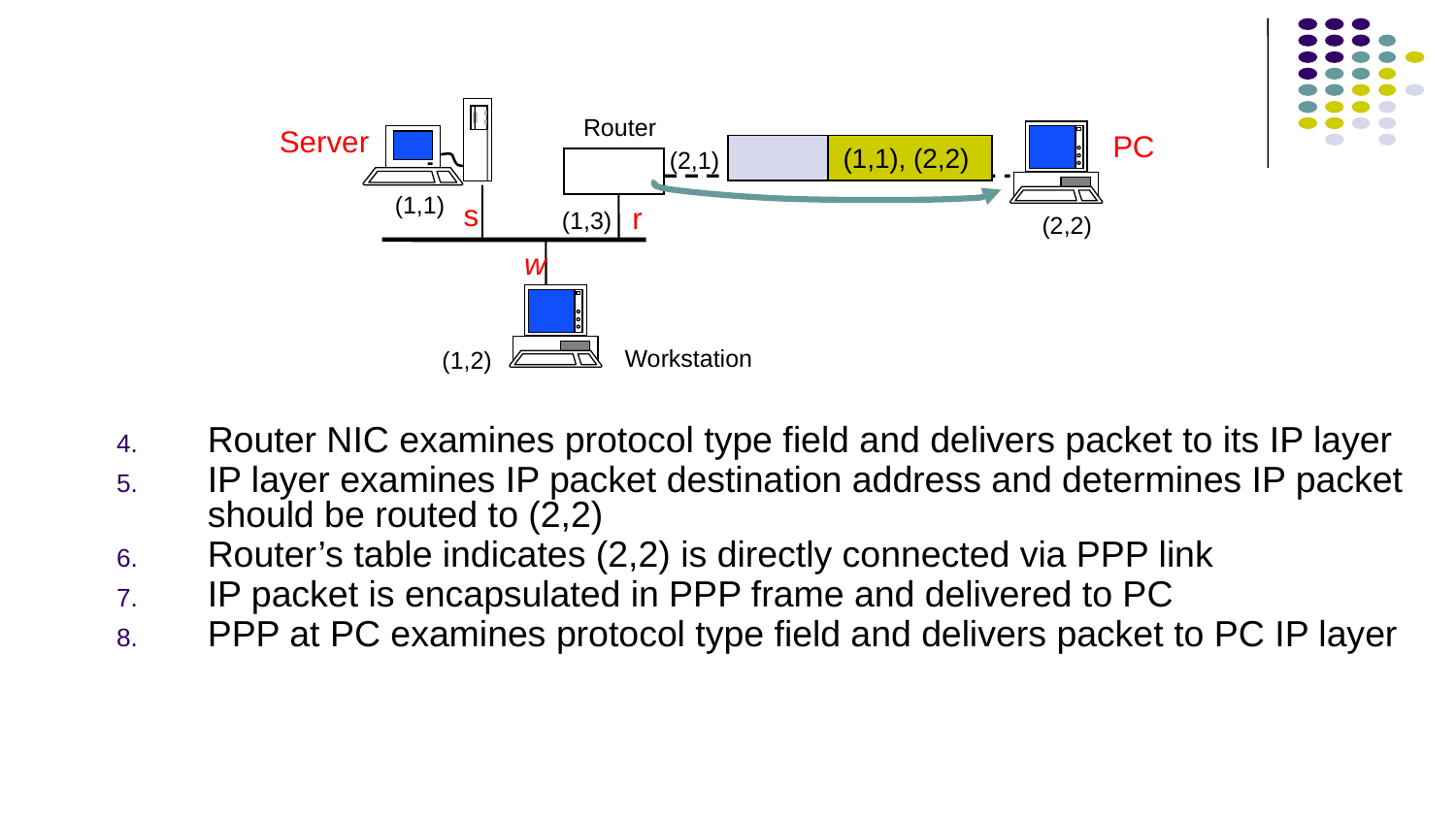

Router
Server
PC

(1,1), (2,2)
(2,1)

(1,1)

s
(1,3)   r

(2,2)
w

Workstation
(1,2)
Router NIC examines protocol type field and delivers packet to its IP layer
IP layer examines IP packet destination address and determines IP packet should be routed to (2,2)
Router’s table indicates (2,2) is directly connected via PPP link
IP packet is encapsulated in PPP frame and delivered to PC
PPP at PC examines protocol type field and delivers packet to PC IP layer